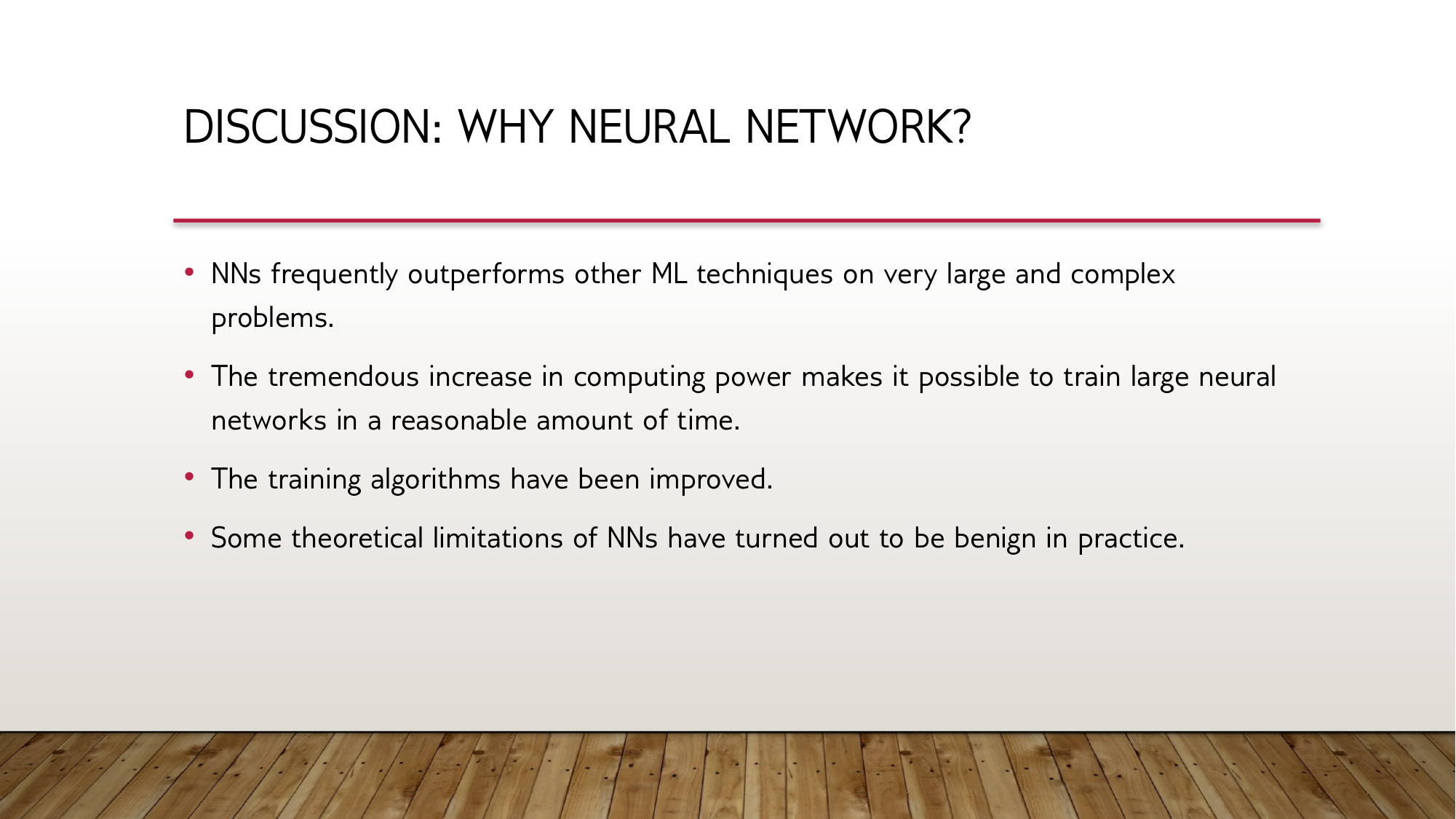

Discussion: why neural network?
NNs frequently outperforms other ML techniques on very large and complex problems.
The tremendous increase in computing power makes it possible to train large neural networks in a reasonable amount of time.
The training algorithms have been improved.
Some theoretical limitations of NNs have turned out to be benign in practice.